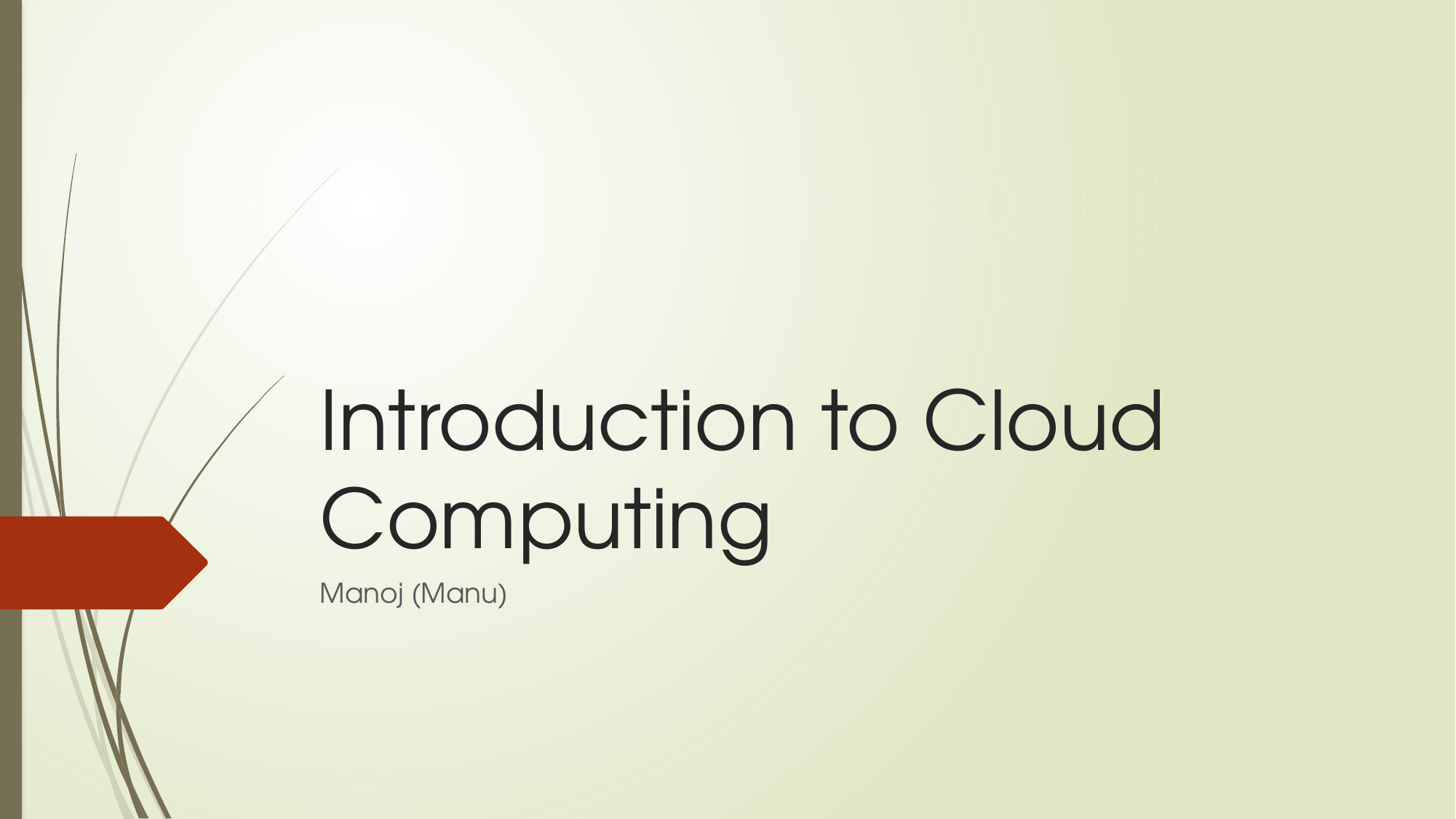

# Introduction to Cloud Computing
Manoj (Manu)